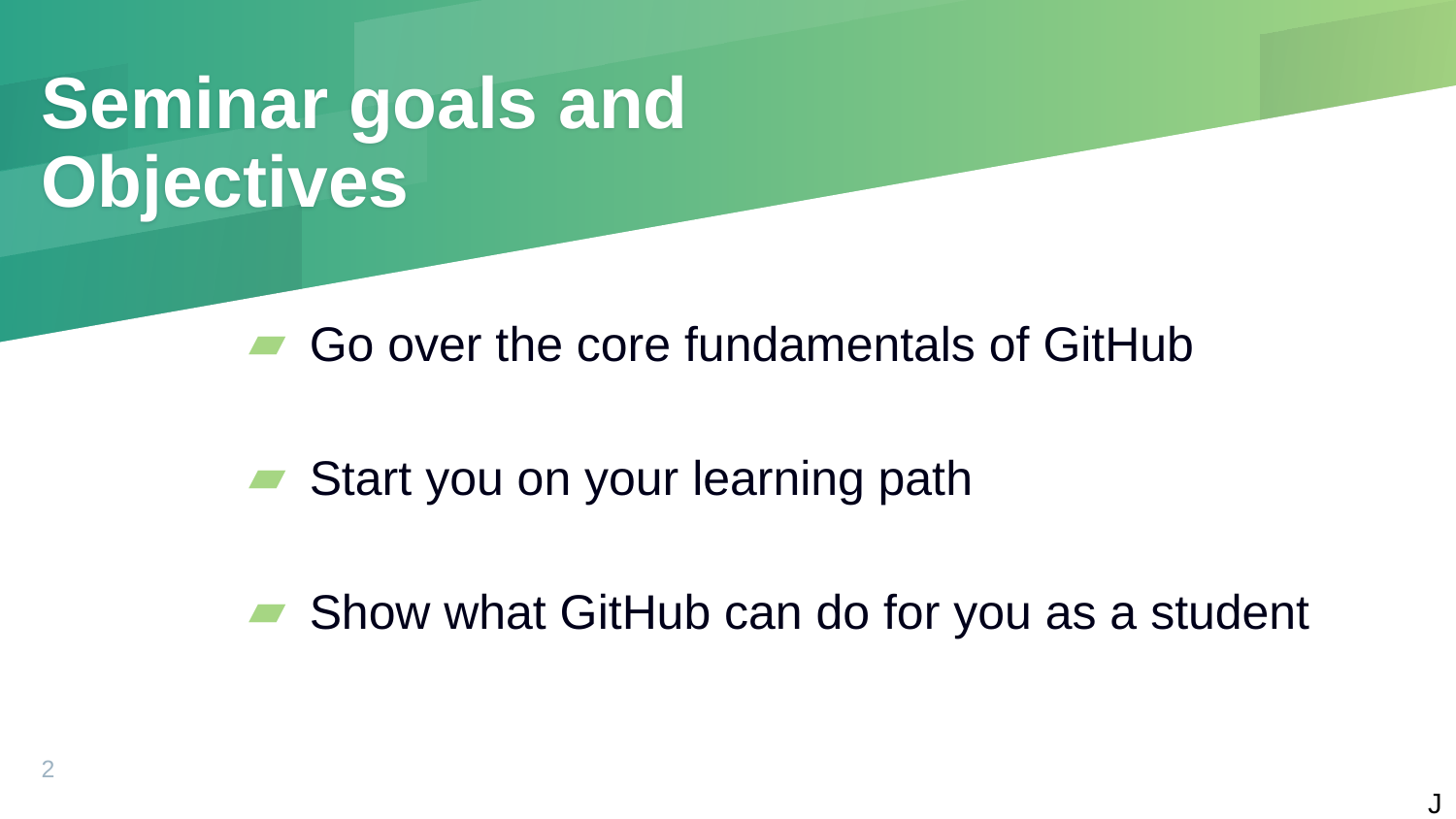

# Seminar goals and Objectives
Go over the core fundamentals of GitHub

Start you on your learning path

Show what GitHub can do for you as a student

2
J